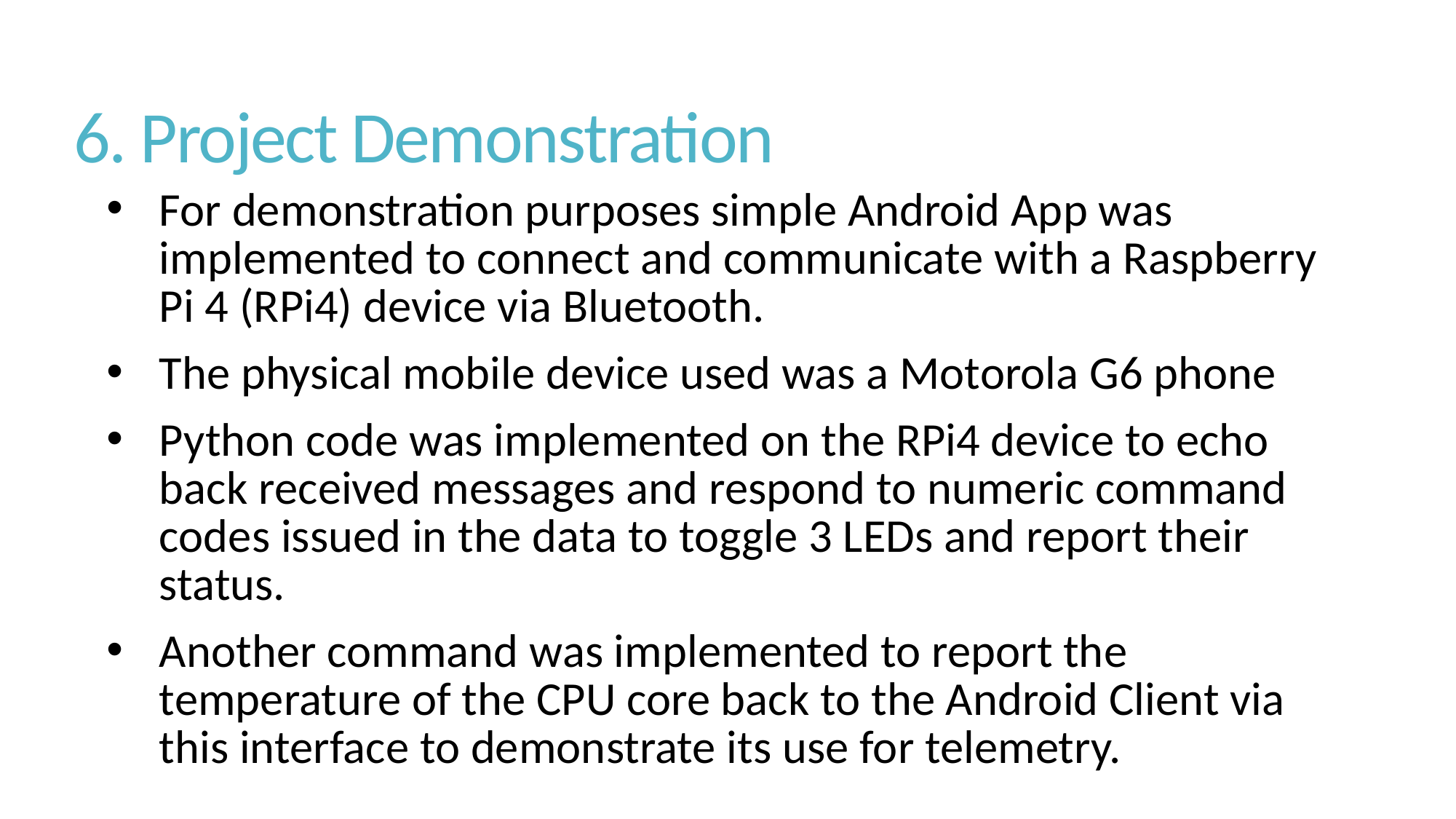

# 6. Project Demonstration
For demonstration purposes simple Android App was implemented to connect and communicate with a Raspberry Pi 4 (RPi4) device via Bluetooth.
The physical mobile device used was a Motorola G6 phone
Python code was implemented on the RPi4 device to echo back received messages and respond to numeric command codes issued in the data to toggle 3 LEDs and report their status.
Another command was implemented to report the temperature of the CPU core back to the Android Client via this interface to demonstrate its use for telemetry.